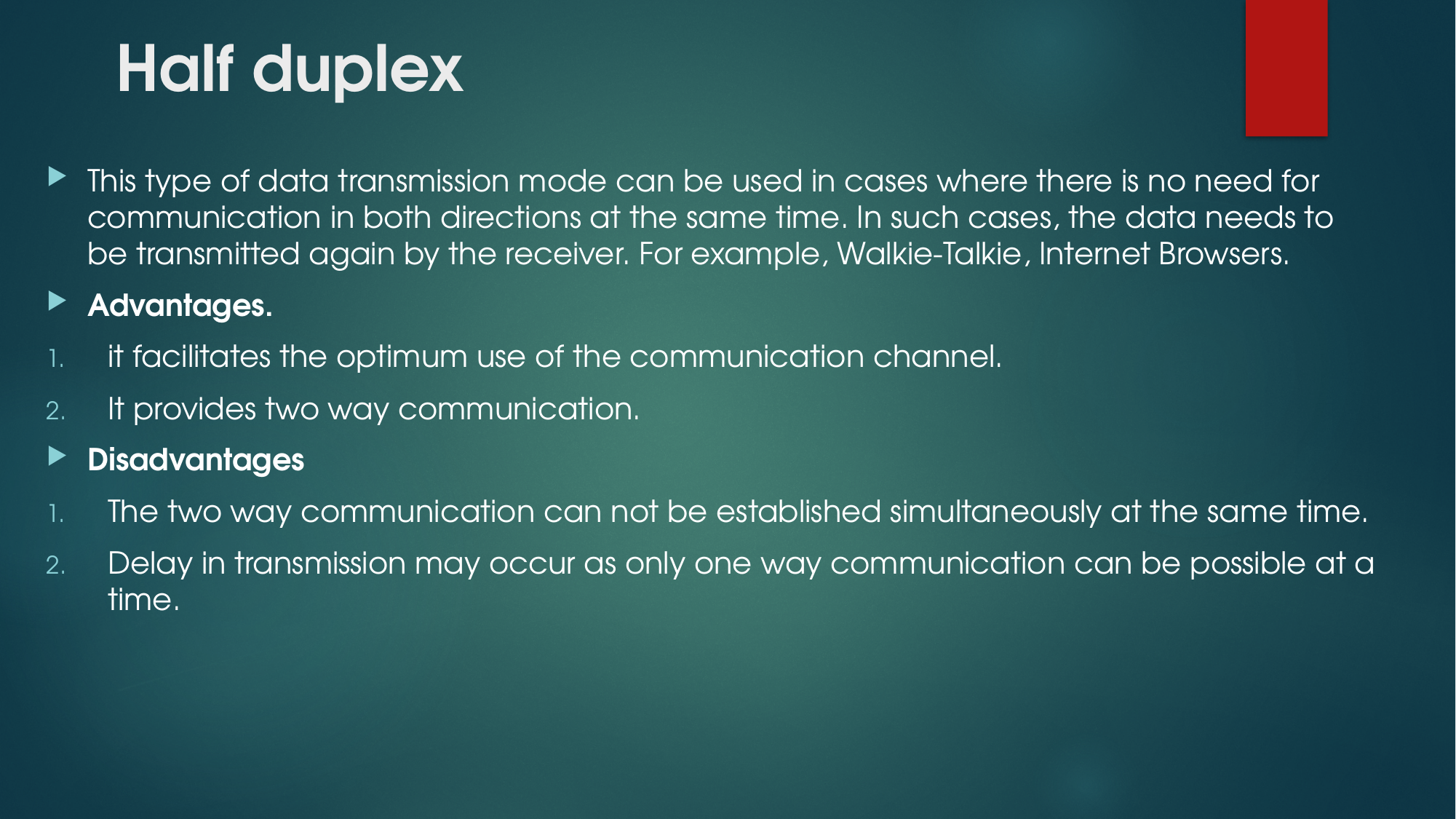

# Half duplex
This type of data transmission mode can be used in cases where there is no need for communication in both directions at the same time. In such cases, the data needs to be transmitted again by the receiver. For example, Walkie-Talkie, Internet Browsers.
Advantages.
it facilitates the optimum use of the communication channel.
It provides two way communication.
Disadvantages
The two way communication can not be established simultaneously at the same time.
Delay in transmission may occur as only one way communication can be possible at a time.